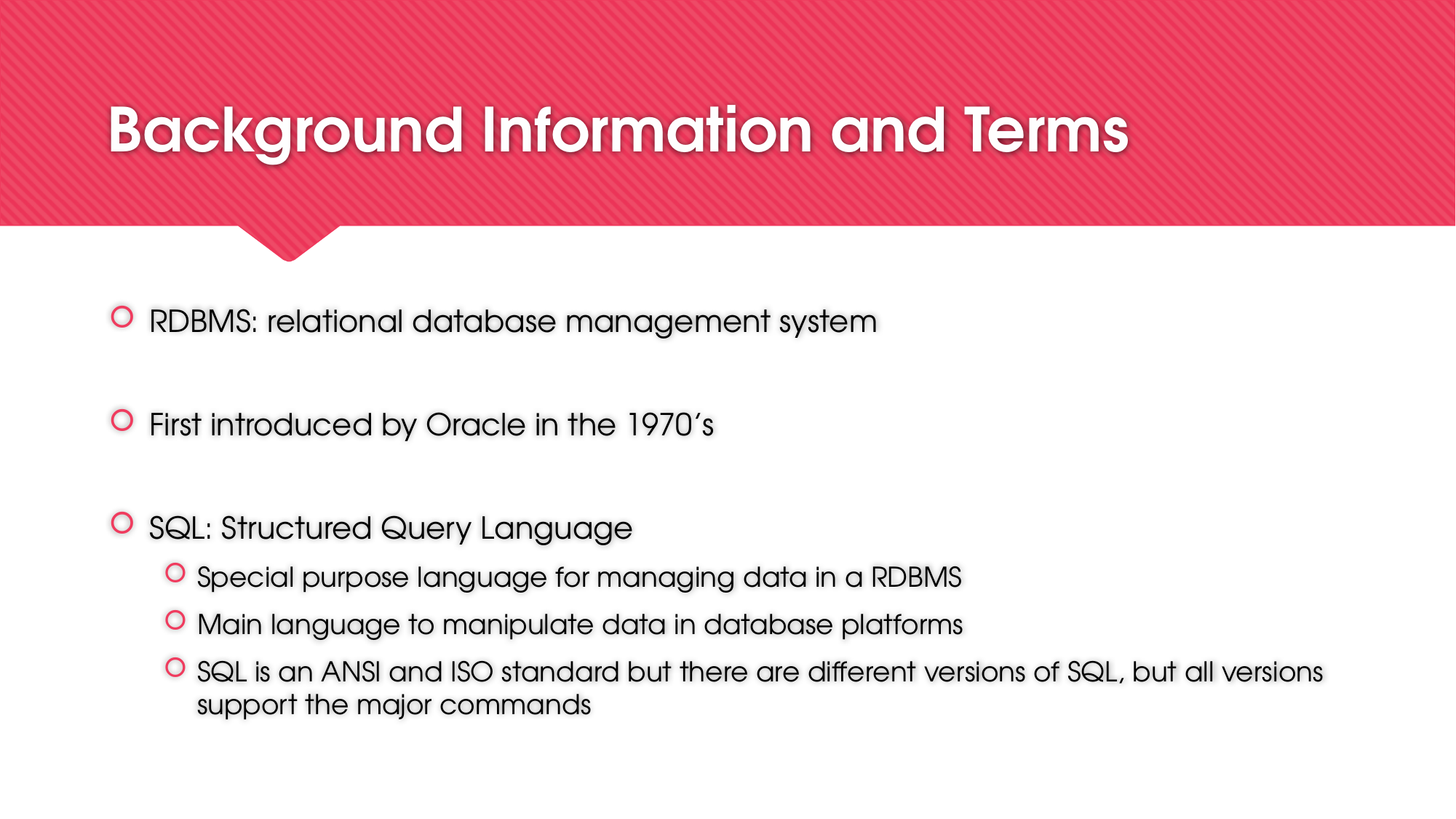

# Background Information and Terms
RDBMS: relational database management system

First introduced by Oracle in the 1970’s

SQL: Structured Query Language
Special purpose language for managing data in a RDBMS
Main language to manipulate data in database platforms
SQL is an ANSI and ISO standard but there are different versions of SQL, but all versions support the major commands